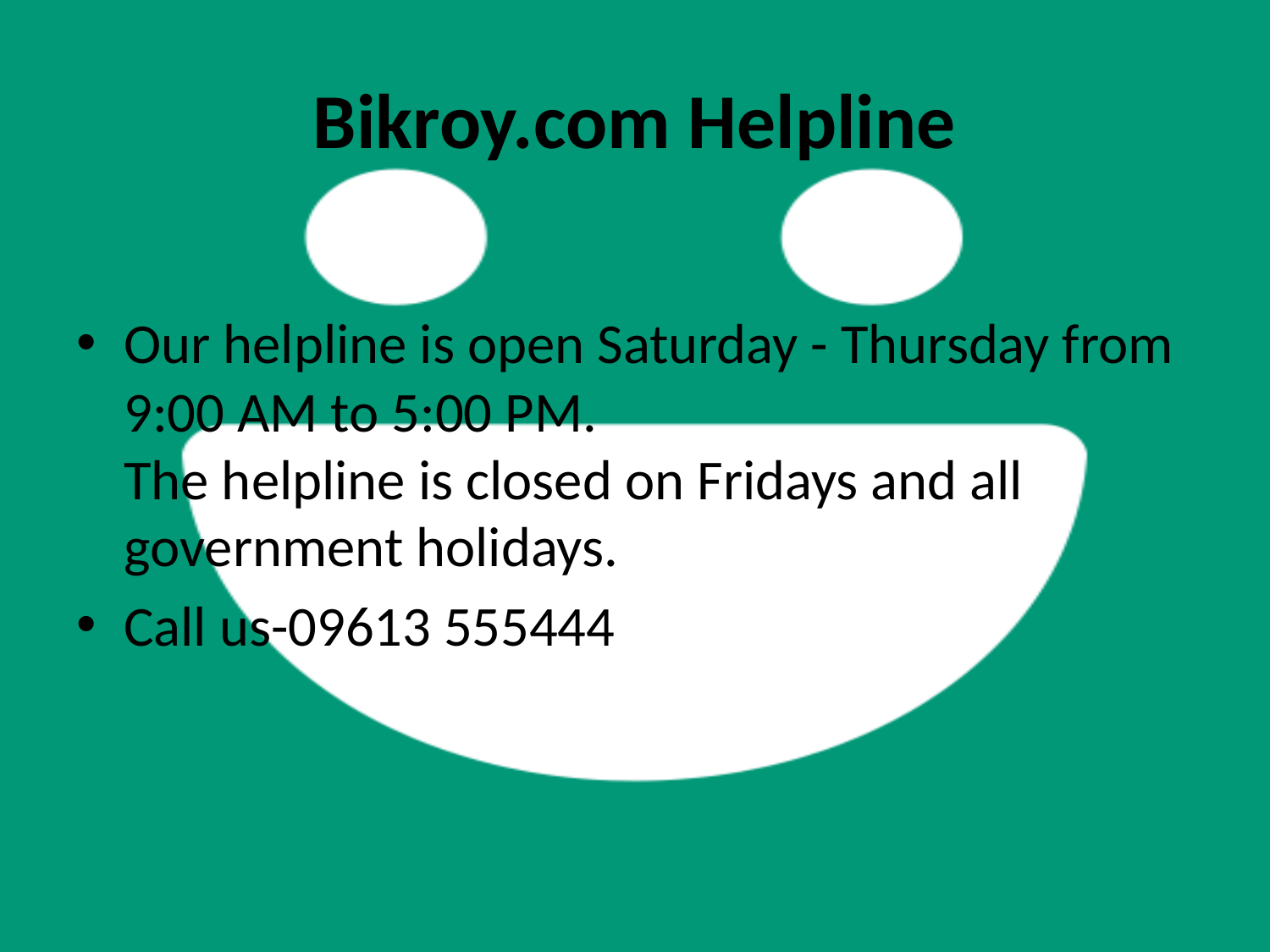

# Bikroy.com Helpline

Our helpline is open Saturday - Thursday from 9:00 AM to 5:00 PM.
The helpline is closed on Fridays and all government holidays.
Call us-09613 555444